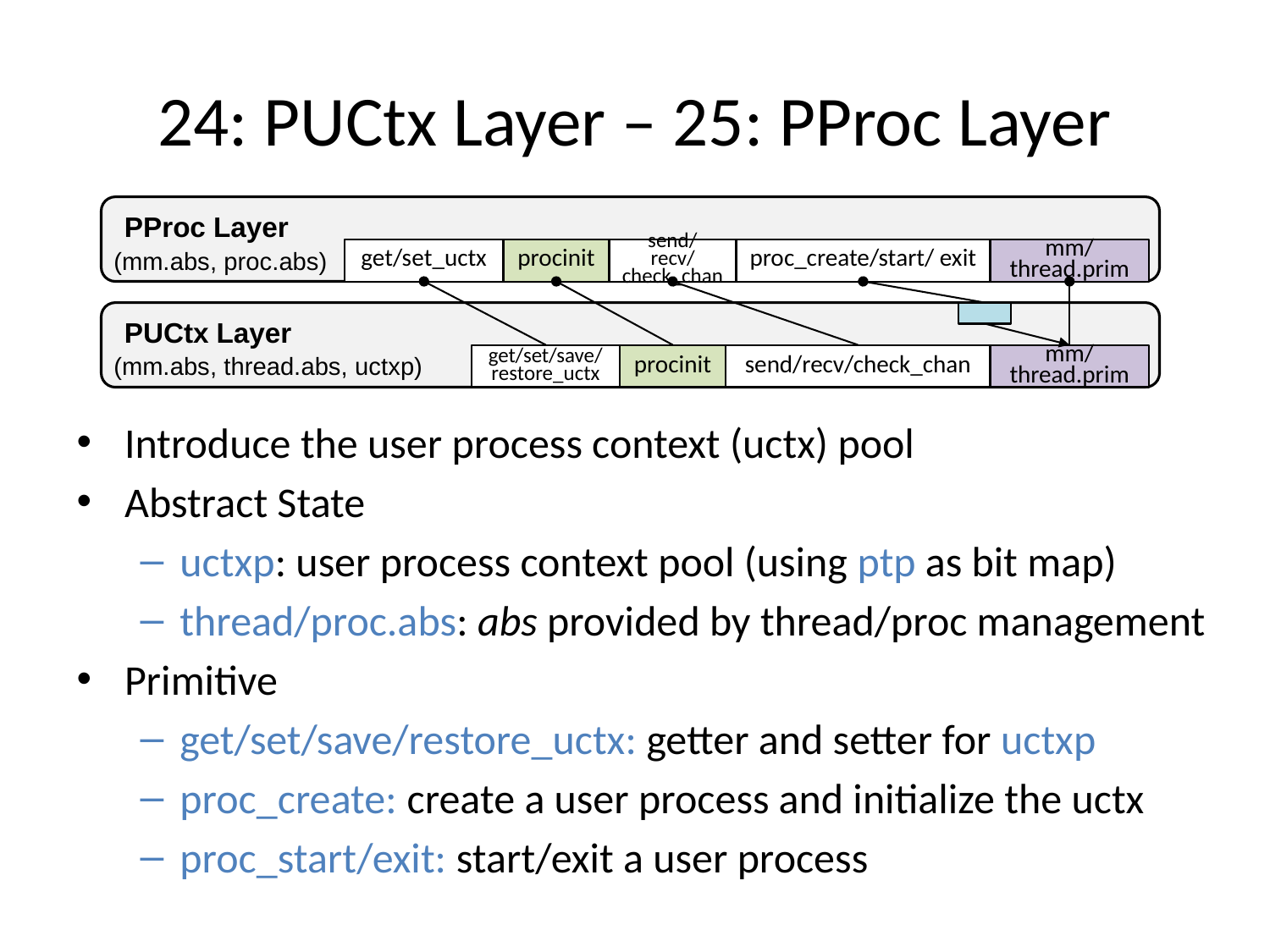

# 24: PUCtx Layer – 25: PProc Layer

PProc Layer
(mm.abs, proc.abs)
get/set_uctx
procinit
mm/thread.prim
send/recv/check_chan
proc_create/start/ exit

PUCtx Layer
(mm.abs, thread.abs, uctxp)
get/set/save/restore_uctx
procinit
mm/thread.prim
send/recv/check_chan
Introduce the user process context (uctx) pool
Abstract State
uctxp: user process context pool (using ptp as bit map)
thread/proc.abs: abs provided by thread/proc management
Primitive
get/set/save/restore_uctx: getter and setter for uctxp
proc_create: create a user process and initialize the uctx
proc_start/exit: start/exit a user process